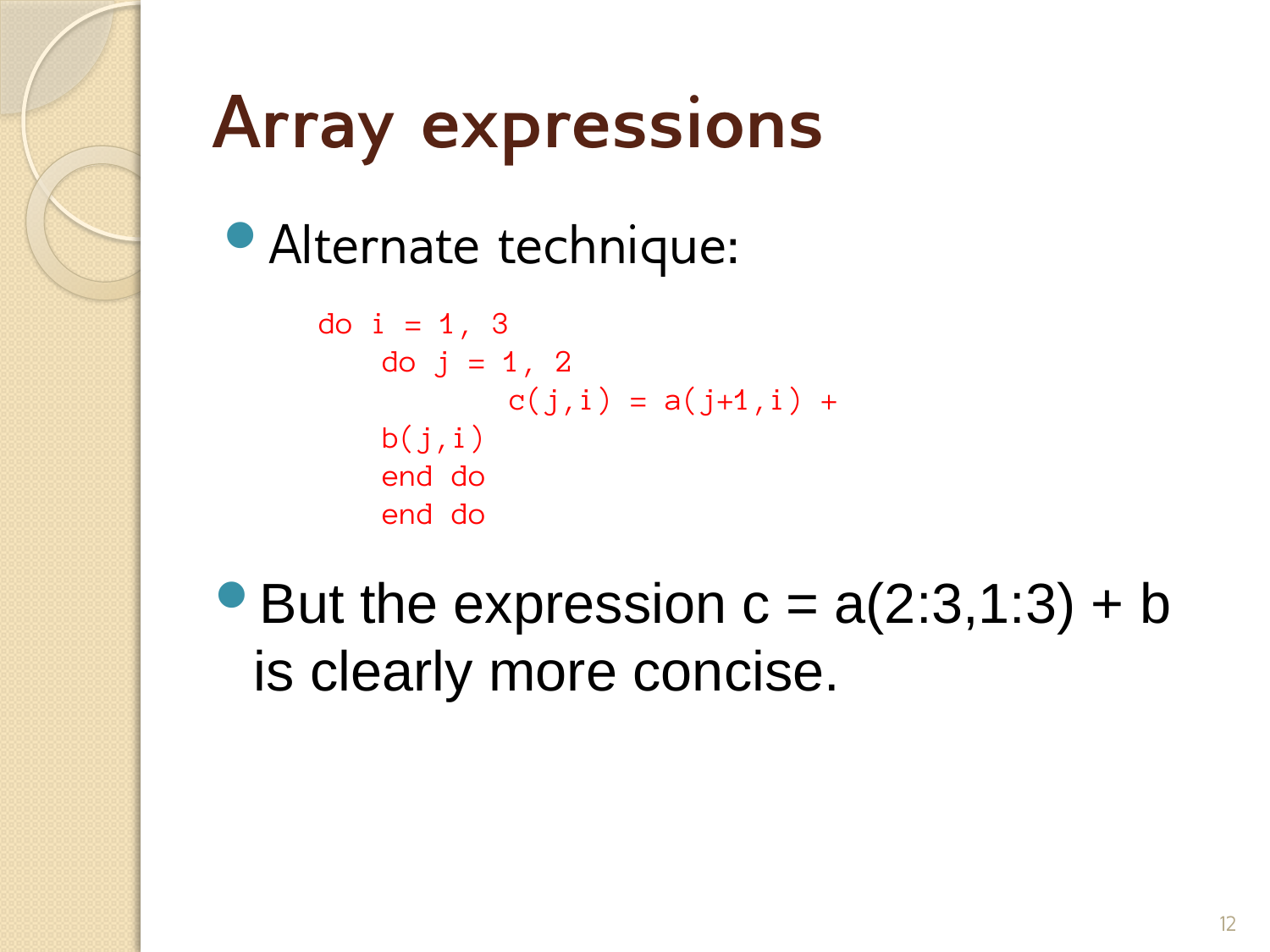

# Array expressions
Alternate technique:

do i = 1, 3
do j = 1, 2
	c(j,i) = a(j+1,i) + b(j,i)
end do
end do
But the expression c = a(2:3,1:3) + b is clearly more concise.
12